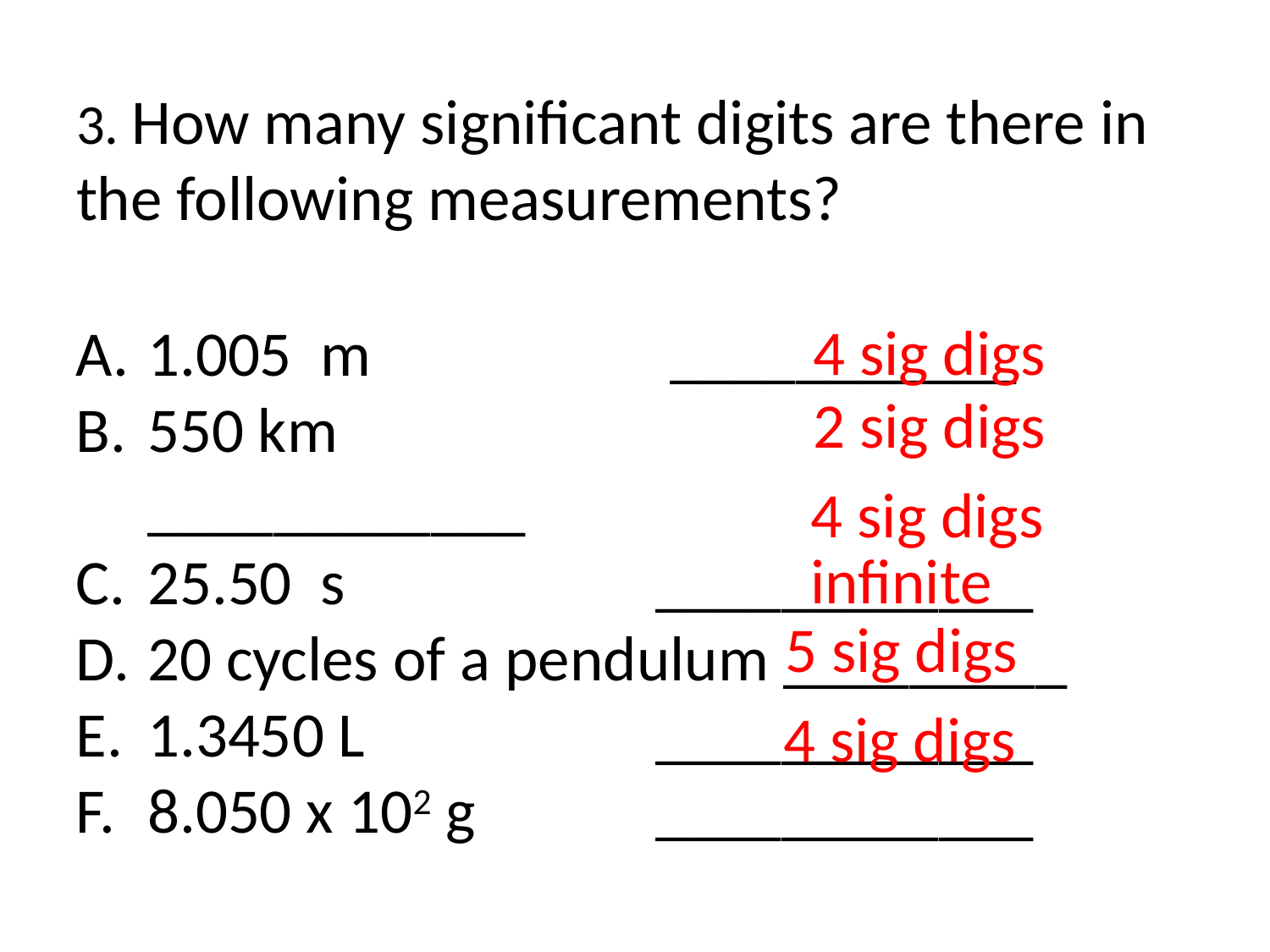

3. How many significant digits are there in the following measurements?

4 sig digs
1.005  m  			 ___________
550 km     			____________
25.50  s 			____________
20 cycles of a pendulum _________
1.3450 L 			____________
8.050 x 102 g		____________

2 sig digs
4 sig digs
infinite
5 sig digs
4 sig digs